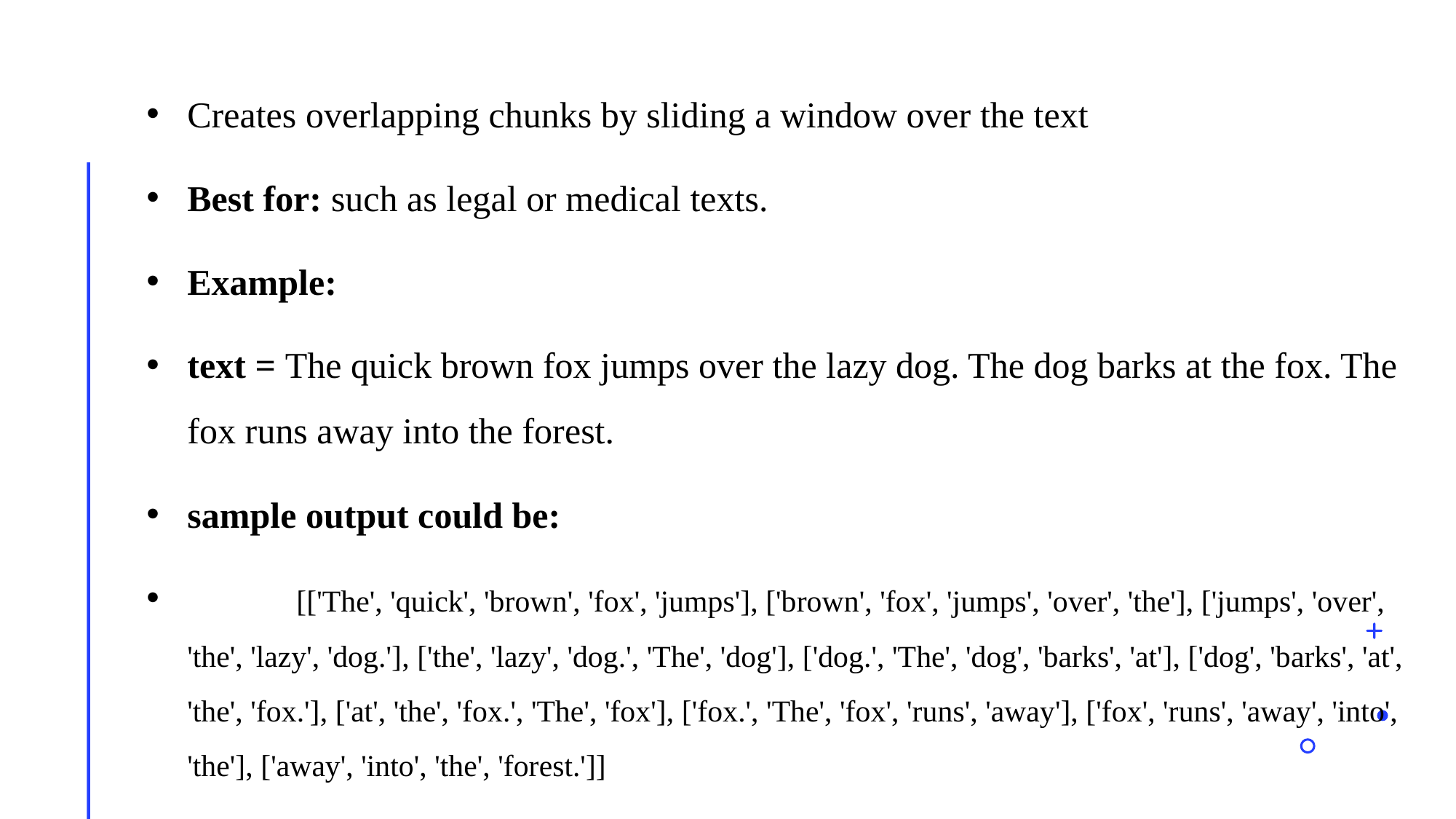

Creates overlapping chunks by sliding a window over the text
Best for: such as legal or medical texts.
Example:
text = The quick brown fox jumps over the lazy dog. The dog barks at the fox. The fox runs away into the forest.
sample output could be:
	[['The', 'quick', 'brown', 'fox', 'jumps'], ['brown', 'fox', 'jumps', 'over', 'the'], ['jumps', 'over', 'the', 'lazy', 'dog.'], ['the', 'lazy', 'dog.', 'The', 'dog'], ['dog.', 'The', 'dog', 'barks', 'at'], ['dog', 'barks', 'at', 'the', 'fox.'], ['at', 'the', 'fox.', 'The', 'fox'], ['fox.', 'The', 'fox', 'runs', 'away'], ['fox', 'runs', 'away', 'into', 'the'], ['away', 'into', 'the', 'forest.']]